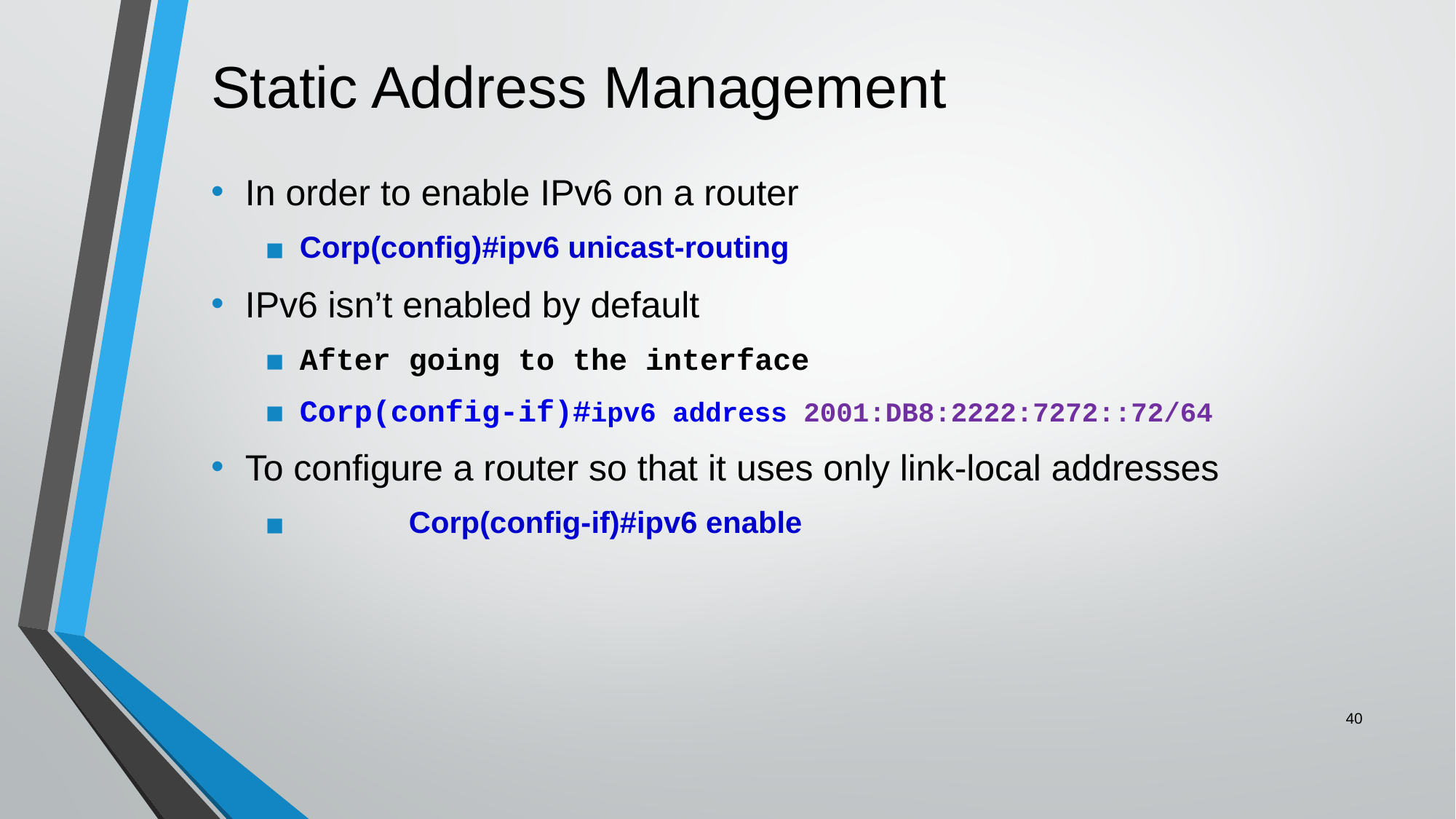

# Static Address Management
In order to enable IPv6 on a router
Corp(config)#ipv6 unicast-routing
IPv6 isn’t enabled by default
After going to the interface
Corp(config-if)#ipv6 address 2001:DB8:2222:7272::72/64
To configure a router so that it uses only link-local addresses
	Corp(config-if)#ipv6 enable
40